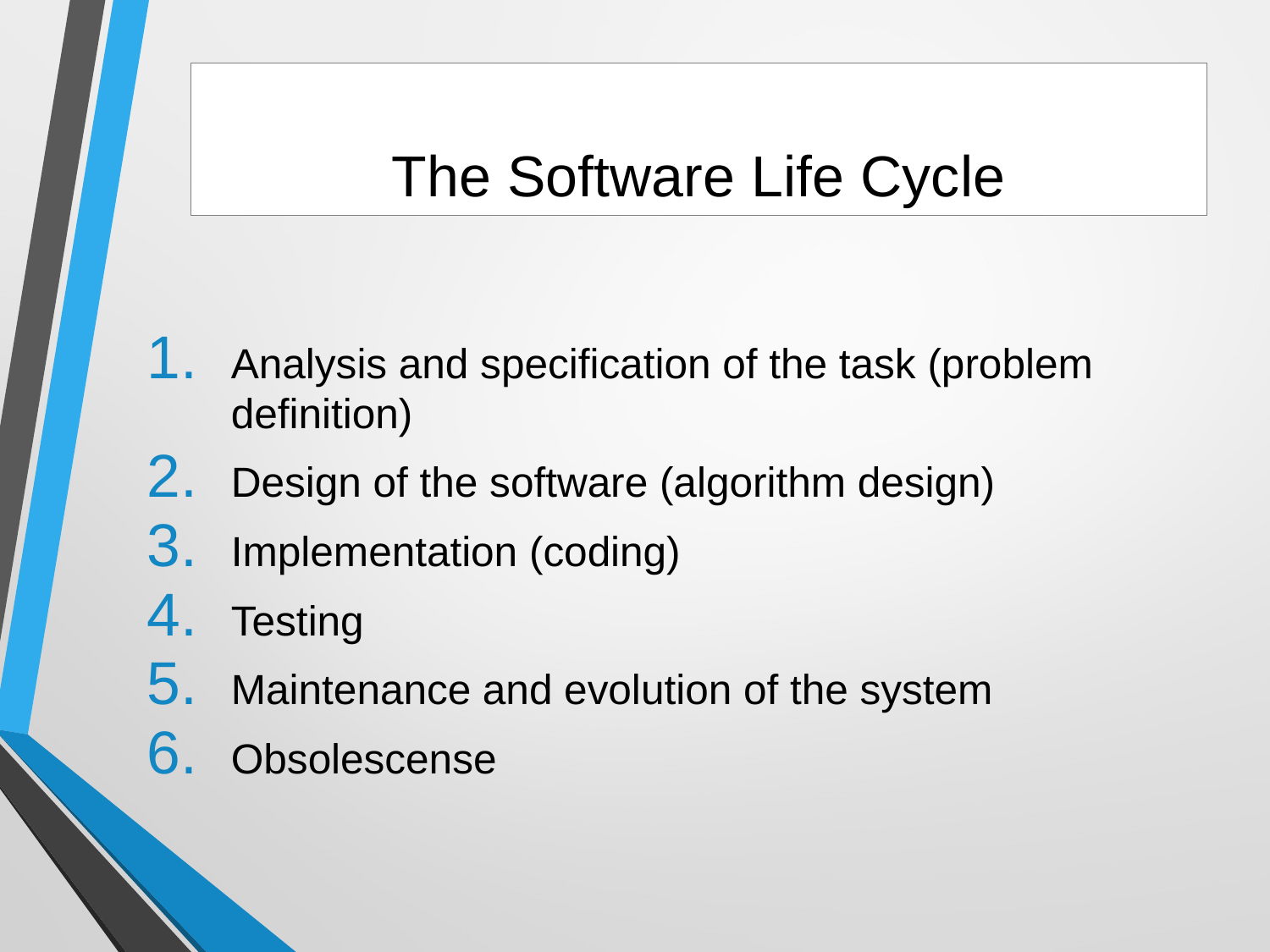

The Software Life Cycle

Analysis and specification of the task (problem definition)
Design of the software (algorithm design)
Implementation (coding)
Testing
Maintenance and evolution of the system
Obsolescense